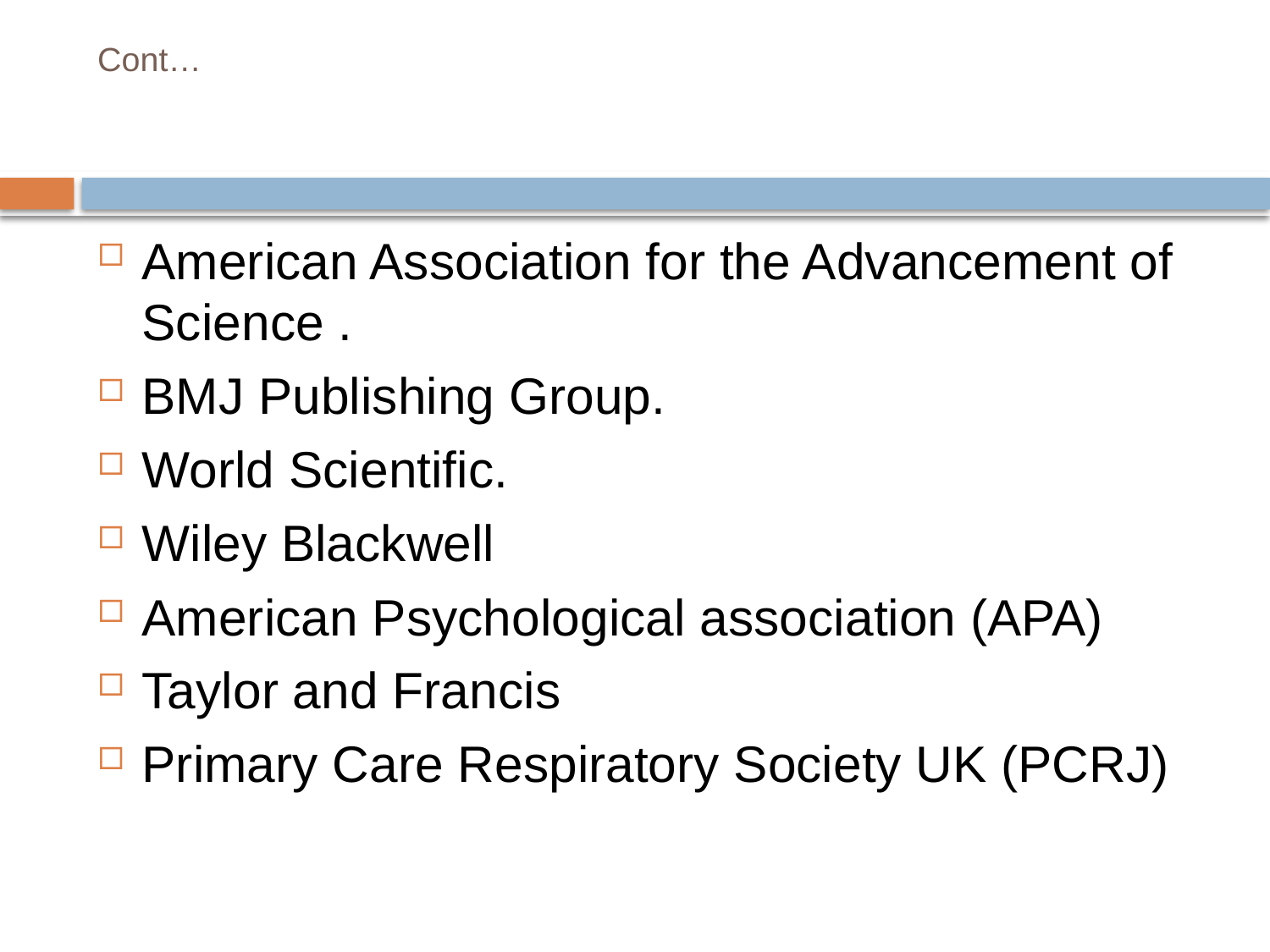

# Cont…
American Association for the Advancement of Science .
BMJ Publishing Group.
World Scientific.
Wiley Blackwell
American Psychological association (APA)
Taylor and Francis
Primary Care Respiratory Society UK (PCRJ)